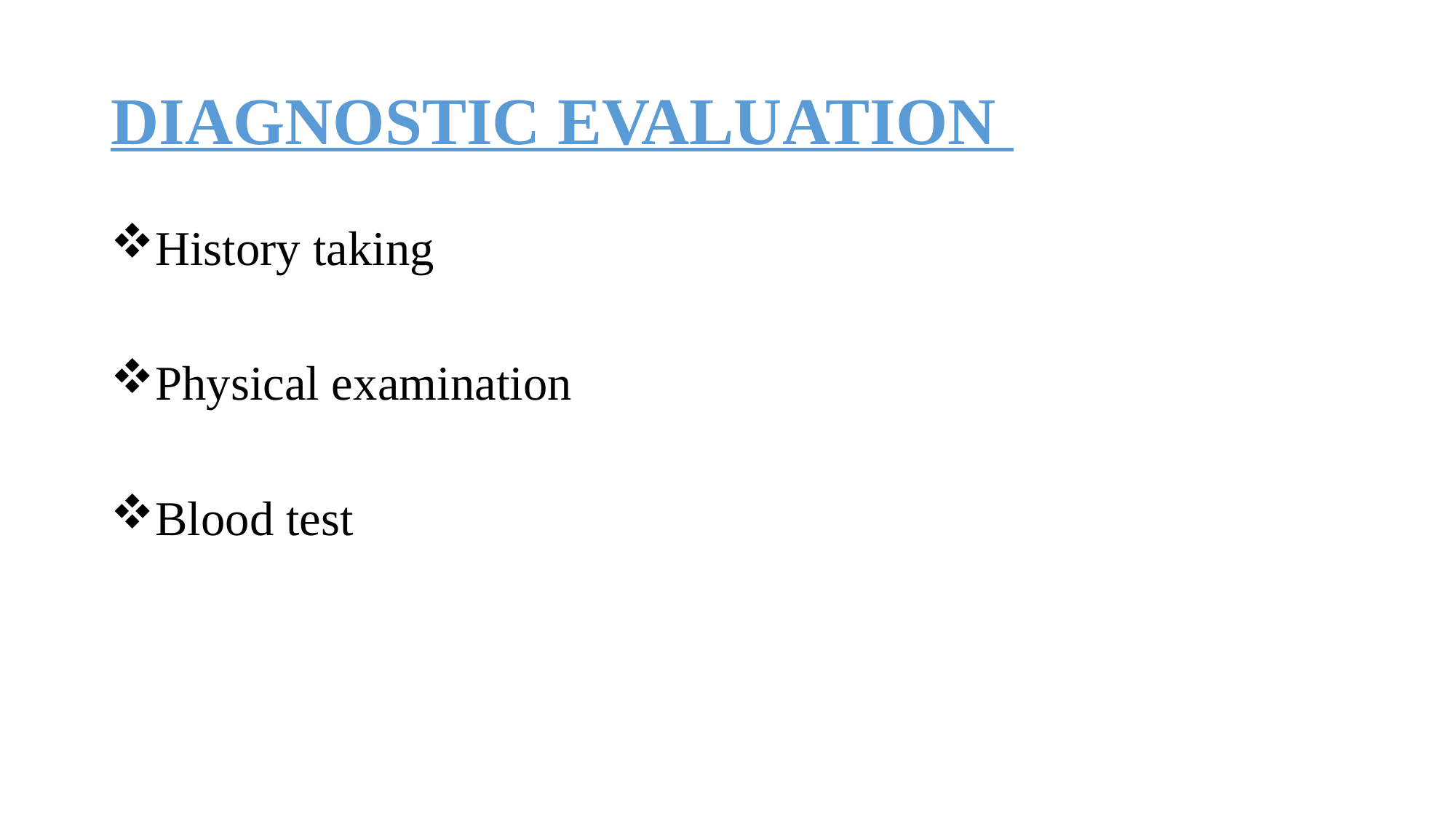

# DIAGNOSTIC EVALUATION
History taking

Physical examination

Blood test